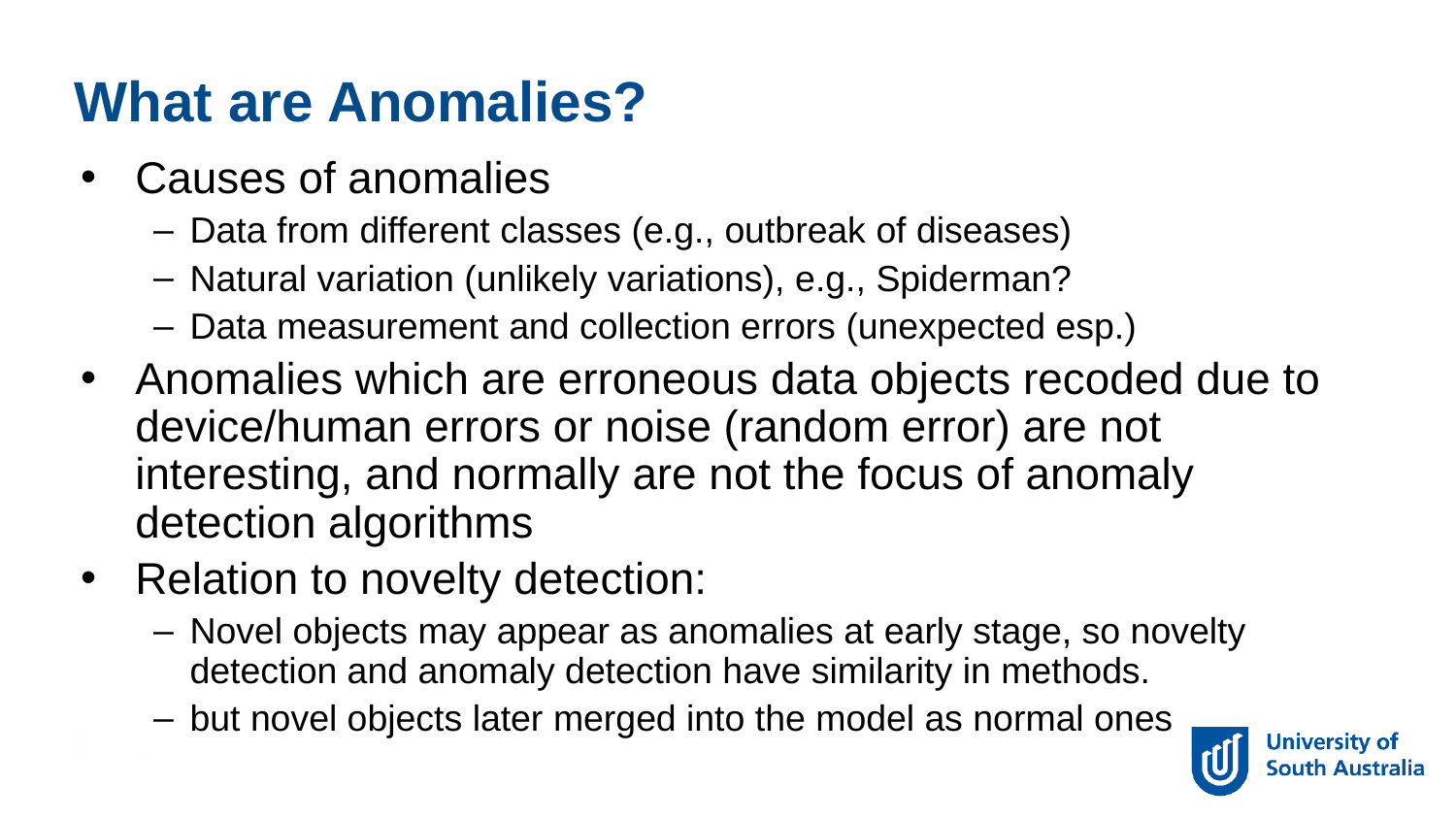

What are Anomalies?
Causes of anomalies
Data from different classes (e.g., outbreak of diseases)
Natural variation (unlikely variations), e.g., Spiderman?
Data measurement and collection errors (unexpected esp.)
Anomalies which are erroneous data objects recoded due to device/human errors or noise (random error) are not interesting, and normally are not the focus of anomaly detection algorithms
Relation to novelty detection:
Novel objects may appear as anomalies at early stage, so novelty detection and anomaly detection have similarity in methods.
but novel objects later merged into the model as normal ones